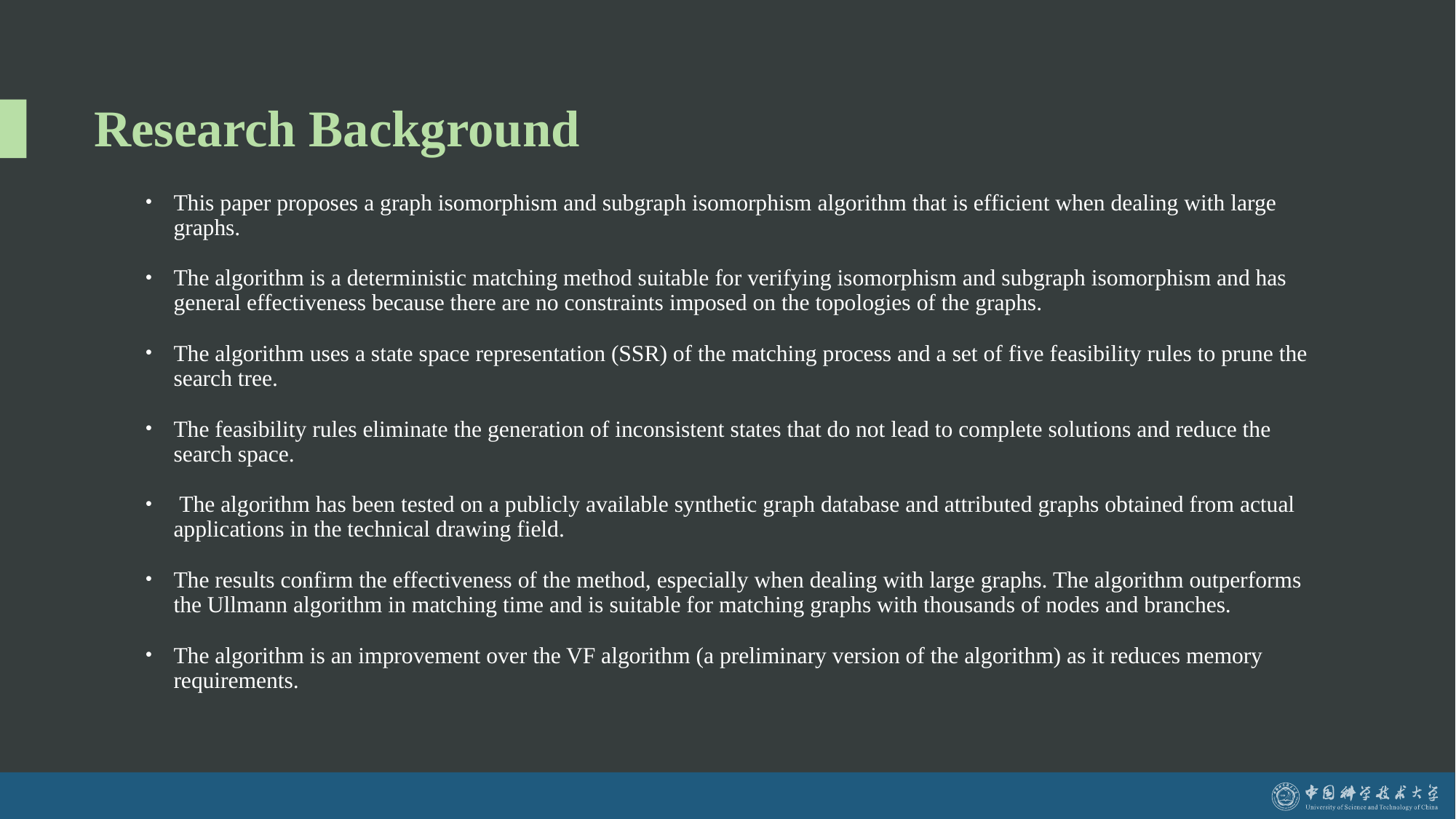

# Research Background
This paper proposes a graph isomorphism and subgraph isomorphism algorithm that is efficient when dealing with large graphs.
The algorithm is a deterministic matching method suitable for verifying isomorphism and subgraph isomorphism and has general effectiveness because there are no constraints imposed on the topologies of the graphs.
The algorithm uses a state space representation (SSR) of the matching process and a set of five feasibility rules to prune the search tree.
The feasibility rules eliminate the generation of inconsistent states that do not lead to complete solutions and reduce the search space.
 The algorithm has been tested on a publicly available synthetic graph database and attributed graphs obtained from actual applications in the technical drawing field.
The results confirm the effectiveness of the method, especially when dealing with large graphs. The algorithm outperforms the Ullmann algorithm in matching time and is suitable for matching graphs with thousands of nodes and branches.
The algorithm is an improvement over the VF algorithm (a preliminary version of the algorithm) as it reduces memory requirements.